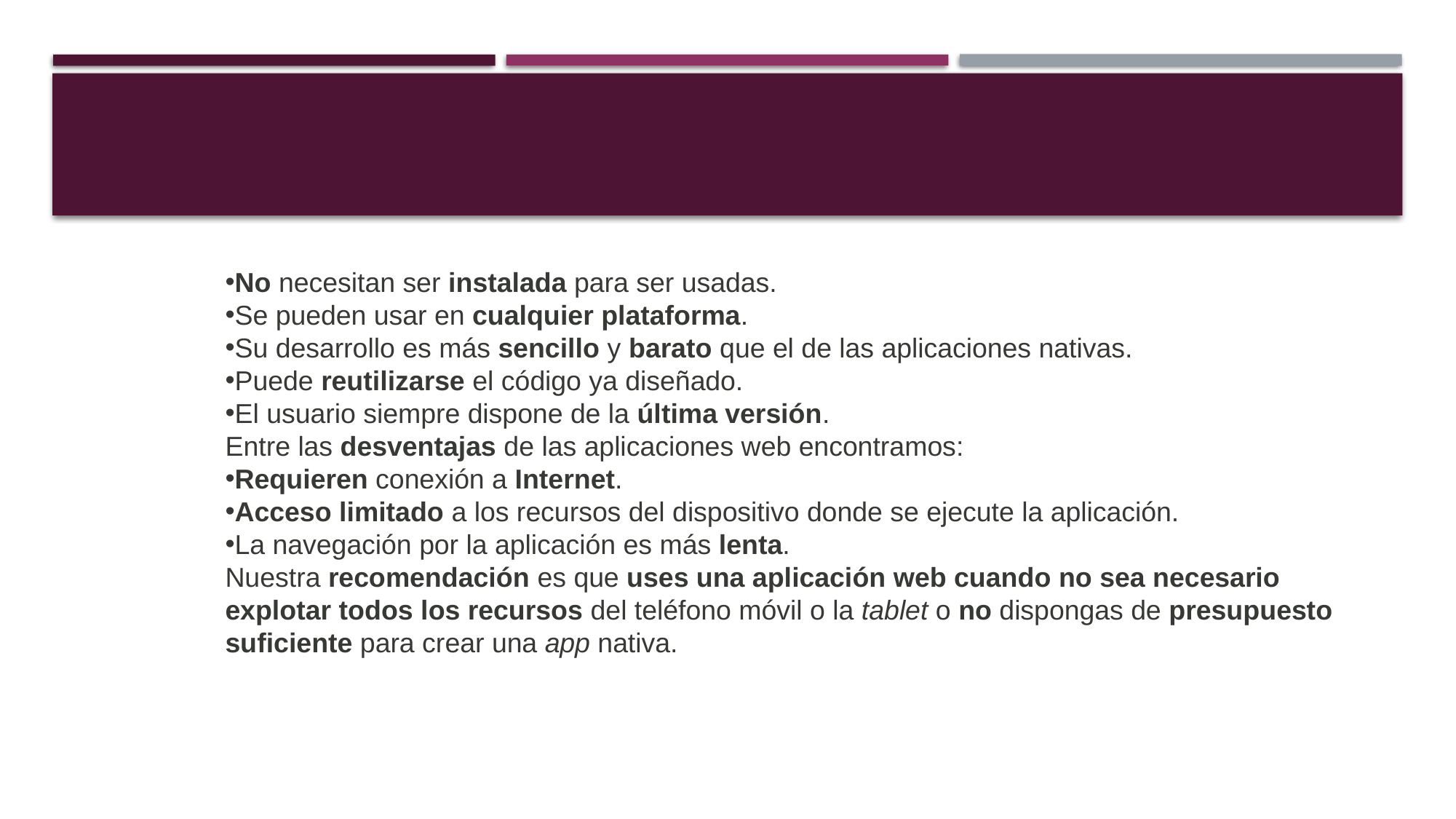

No necesitan ser instalada para ser usadas.
Se pueden usar en cualquier plataforma.
Su desarrollo es más sencillo y barato que el de las aplicaciones nativas.
Puede reutilizarse el código ya diseñado.
El usuario siempre dispone de la última versión.
Entre las desventajas de las aplicaciones web encontramos:
Requieren conexión a Internet.
Acceso limitado a los recursos del dispositivo donde se ejecute la aplicación.
La navegación por la aplicación es más lenta.
Nuestra recomendación es que uses una aplicación web cuando no sea necesario explotar todos los recursos del teléfono móvil o la tablet o no dispongas de presupuesto suficiente para crear una app nativa.